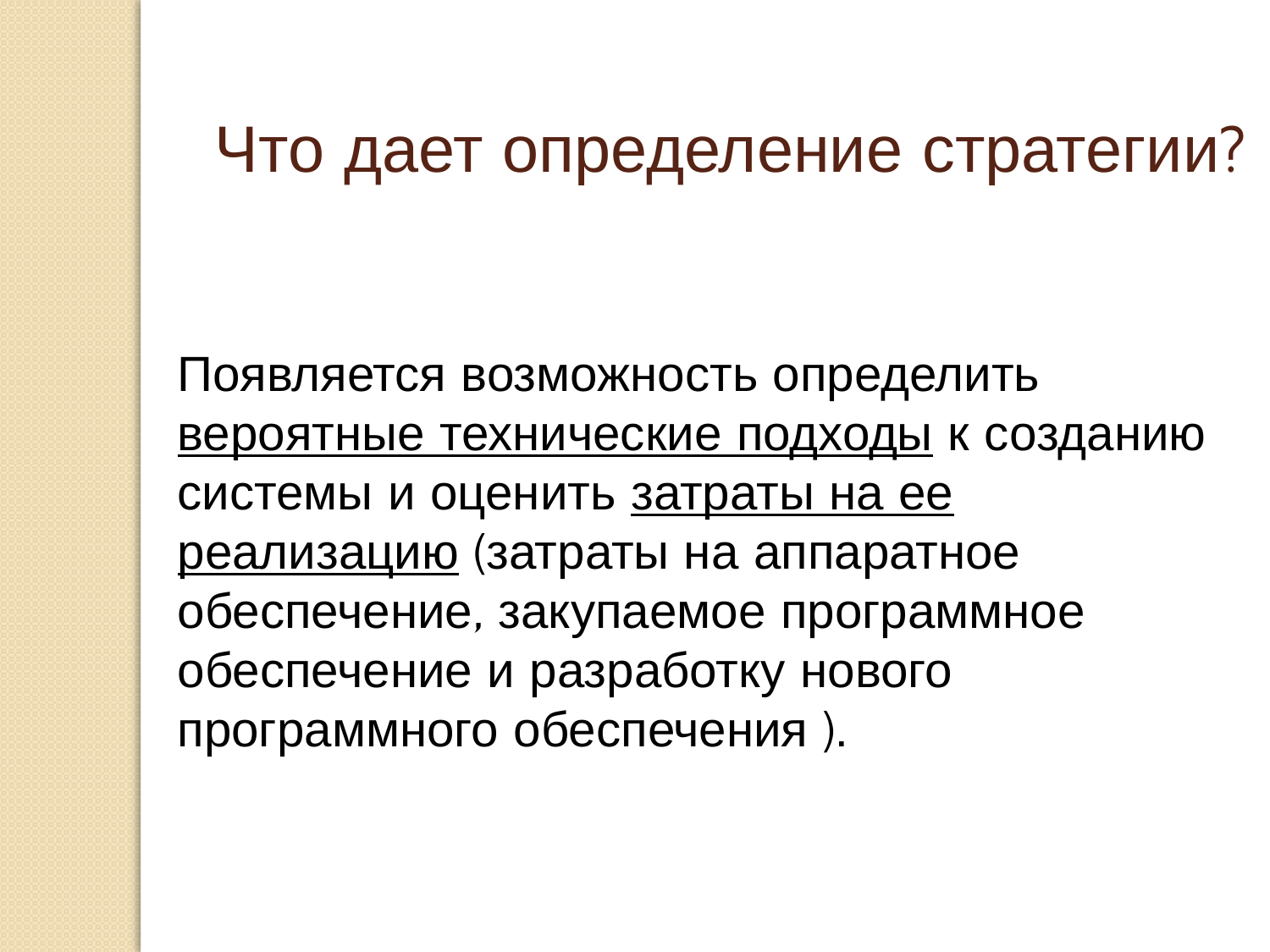

Что дает определение стратегии?
Появляется возможность определить вероятные технические подходы к созданию системы и оценить затраты на ее реализацию (затраты на аппаратное обеспечение, закупаемое программное обеспечение и разработку нового программного обеспечения ).